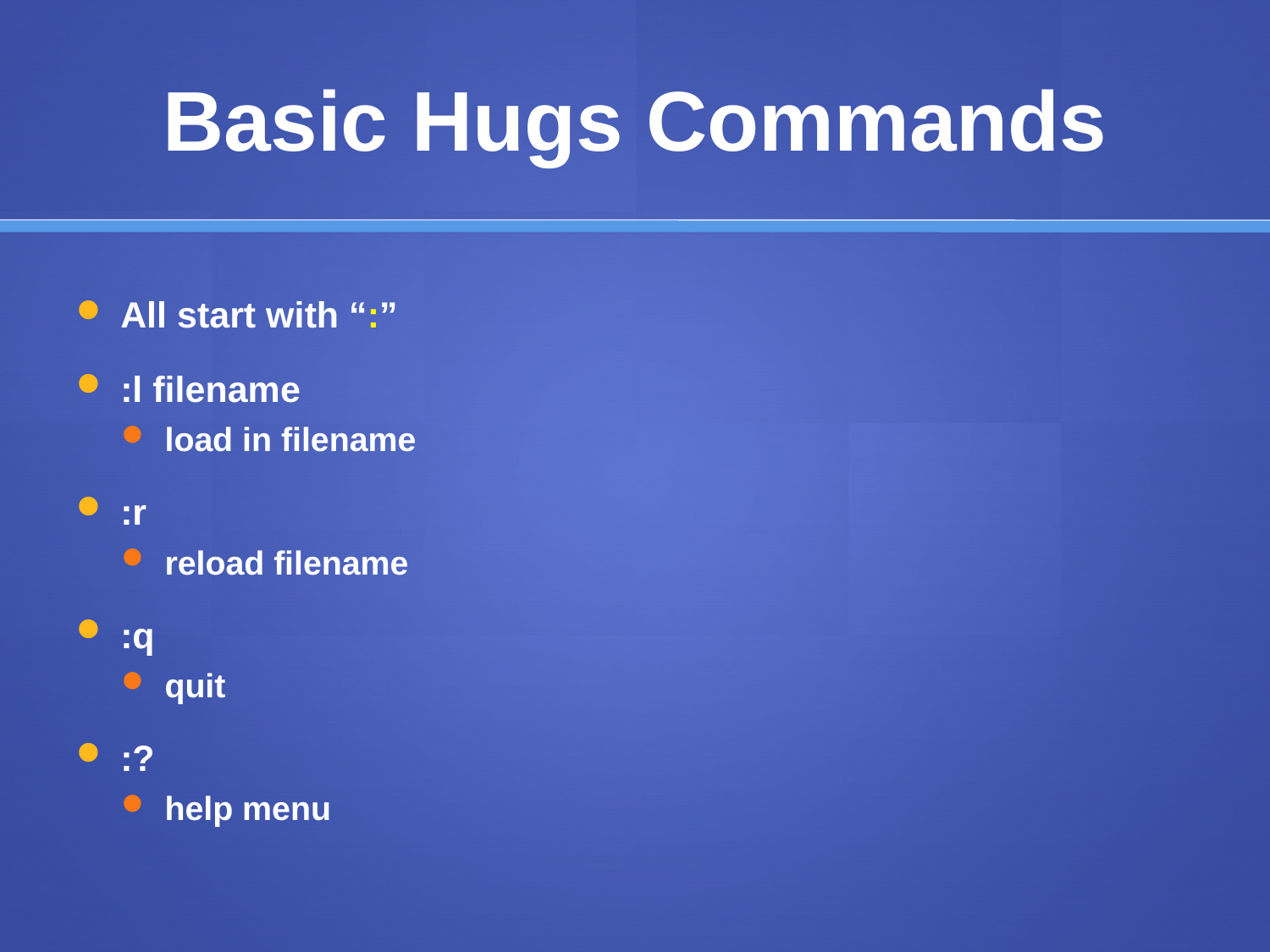

# Basic Hugs Commands
All start with “:”
:l filename
load in filename
:r
reload filename
:q
quit
:?
help menu